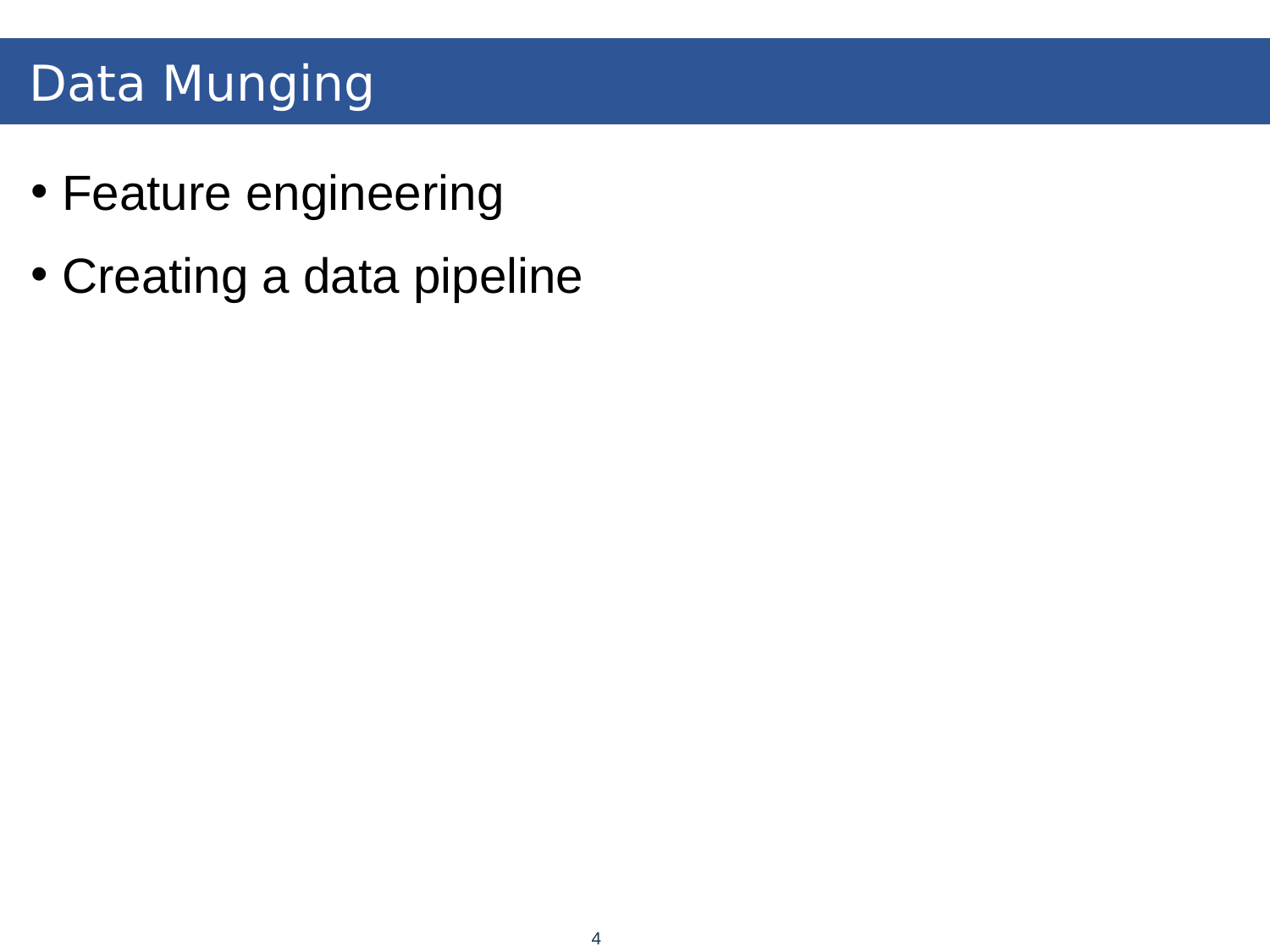

# Data Munging
Feature engineering
Creating a data pipeline